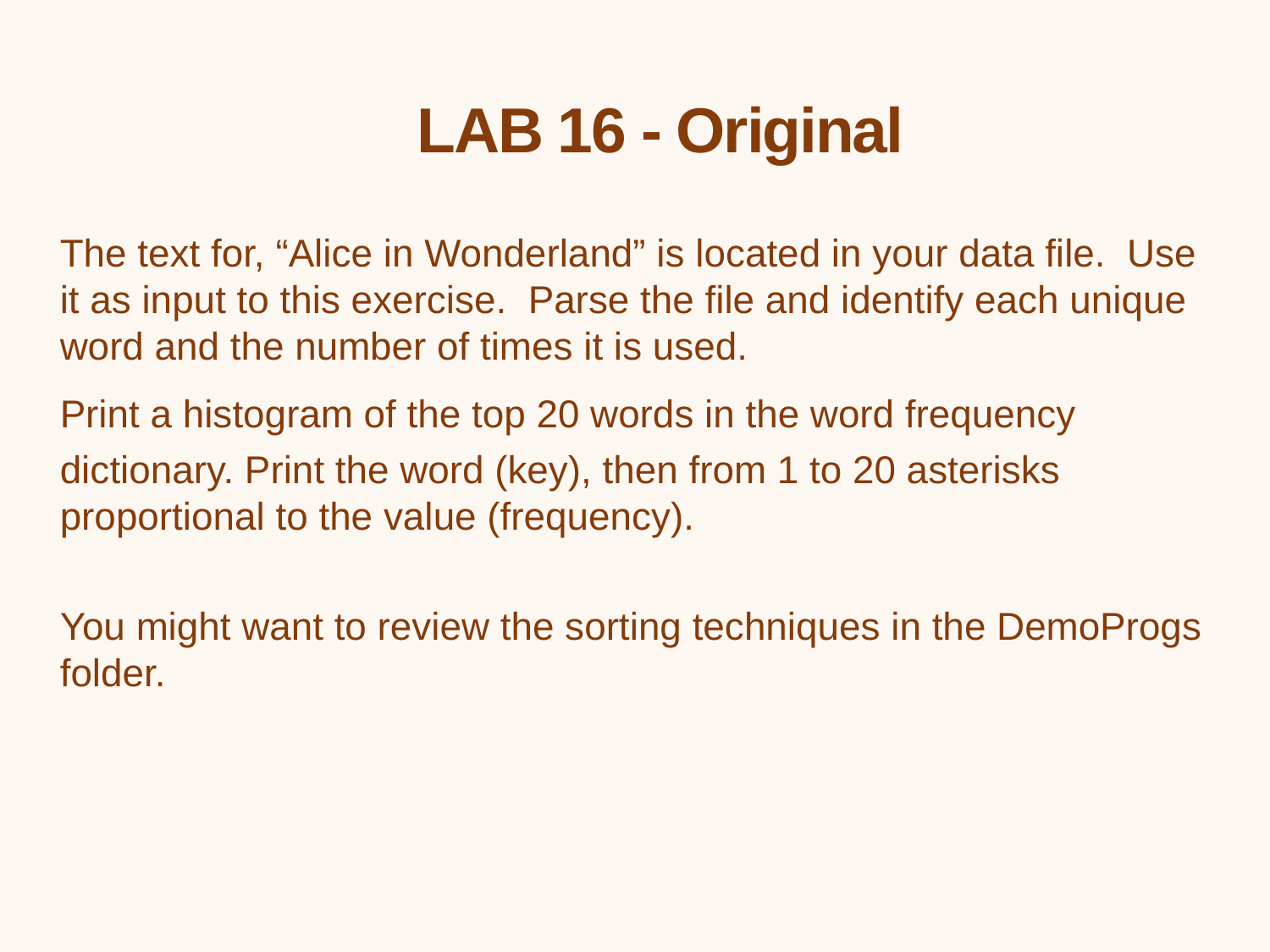

# LAB 16 - Original
The text for, “Alice in Wonderland” is located in your data file.  Use it as input to this exercise.  Parse the file and identify each unique word and the number of times it is used.
Print a histogram of the top 20 words in the word frequency
dictionary. Print the word (key), then from 1 to 20 asterisks proportional to the value (frequency).

You might want to review the sorting techniques in the DemoProgs folder.